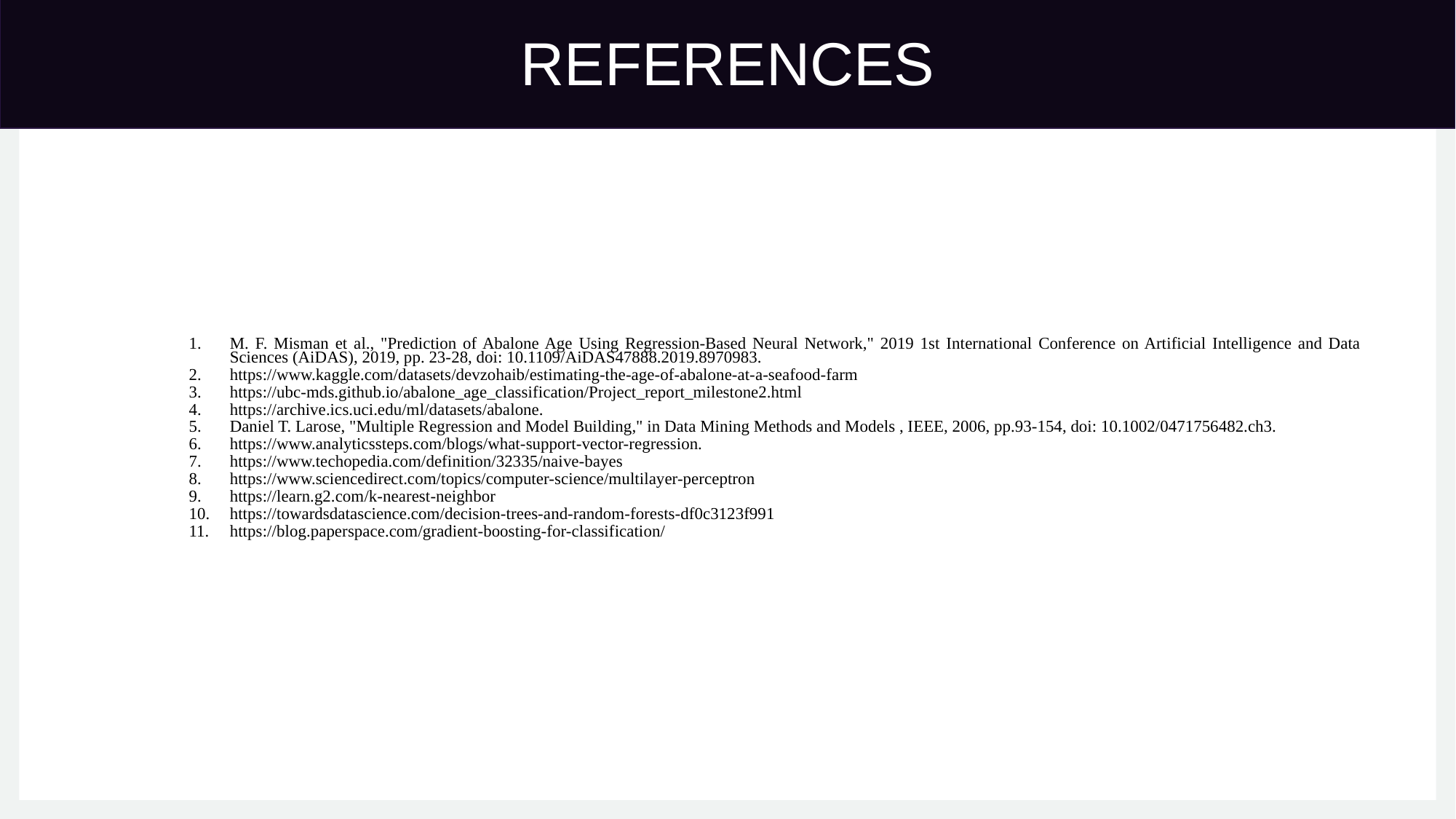

REFERENCES
M. F. Misman et al., "Prediction of Abalone Age Using Regression-Based Neural Network," 2019 1st International Conference on Artificial Intelligence and Data Sciences (AiDAS), 2019, pp. 23-28, doi: 10.1109/AiDAS47888.2019.8970983.
https://www.kaggle.com/datasets/devzohaib/estimating-the-age-of-abalone-at-a-seafood-farm
https://ubc-mds.github.io/abalone_age_classification/Project_report_milestone2.html
https://archive.ics.uci.edu/ml/datasets/abalone.
Daniel T. Larose, "Multiple Regression and Model Building," in Data Mining Methods and Models , IEEE, 2006, pp.93-154, doi: 10.1002/0471756482.ch3.
https://www.analyticssteps.com/blogs/what-support-vector-regression.
https://www.techopedia.com/definition/32335/naive-bayes
https://www.sciencedirect.com/topics/computer-science/multilayer-perceptron
https://learn.g2.com/k-nearest-neighbor
https://towardsdatascience.com/decision-trees-and-random-forests-df0c3123f991
https://blog.paperspace.com/gradient-boosting-for-classification/